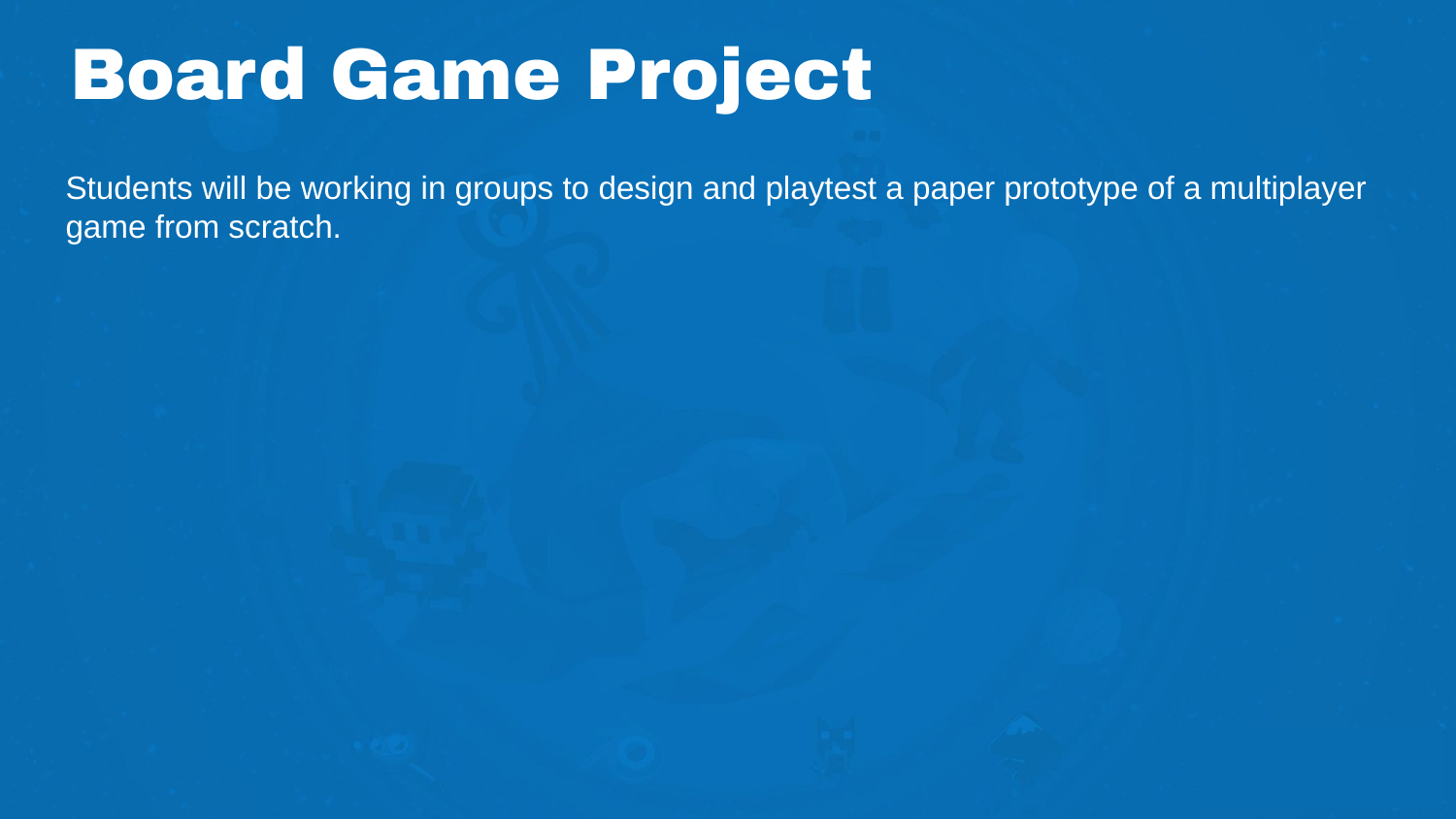

# Board Game Project
Students will be working in groups to design and playtest a paper prototype of a multiplayer game from scratch.